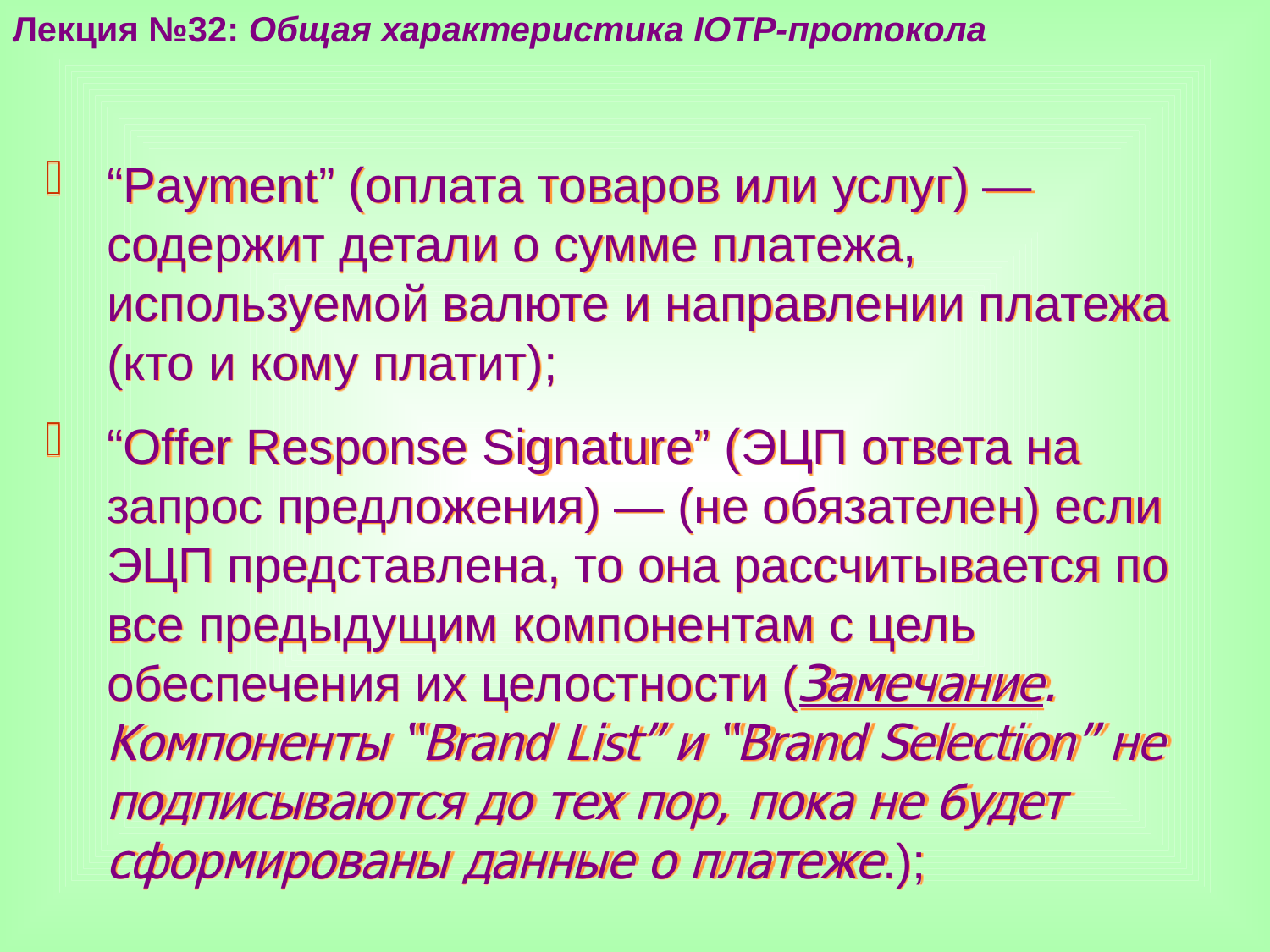

Лекция №32: Общая характеристика IOTP-протокола
“Payment” (оплата товаров или услуг) — содержит детали о сумме платежа, используемой валюте и направлении платежа (кто и кому платит);
“Offer Response Signature” (ЭЦП ответа на запрос предложения) — (не обязателен) если ЭЦП представлена, то она рассчитывается по все пре­дыдущим компонентам с цель обеспечения их целостности (Замечание. Компоненты “Brand List” и “Brand Selection” не подписываются до тех пор, пока не будет сформированы данные о платеже.);